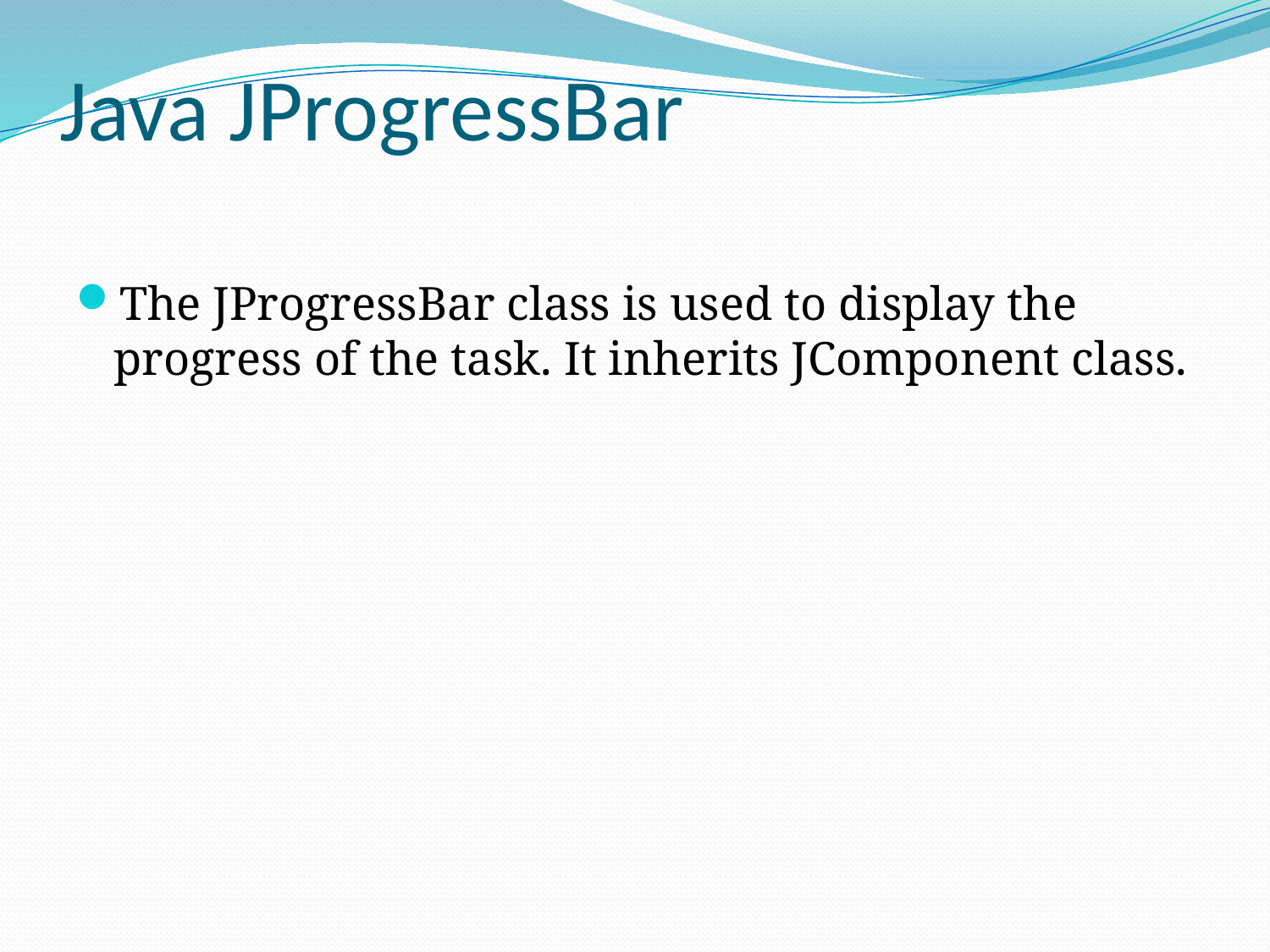

# Java JProgressBar
The JProgressBar class is used to display the progress of the task. It inherits JComponent class.